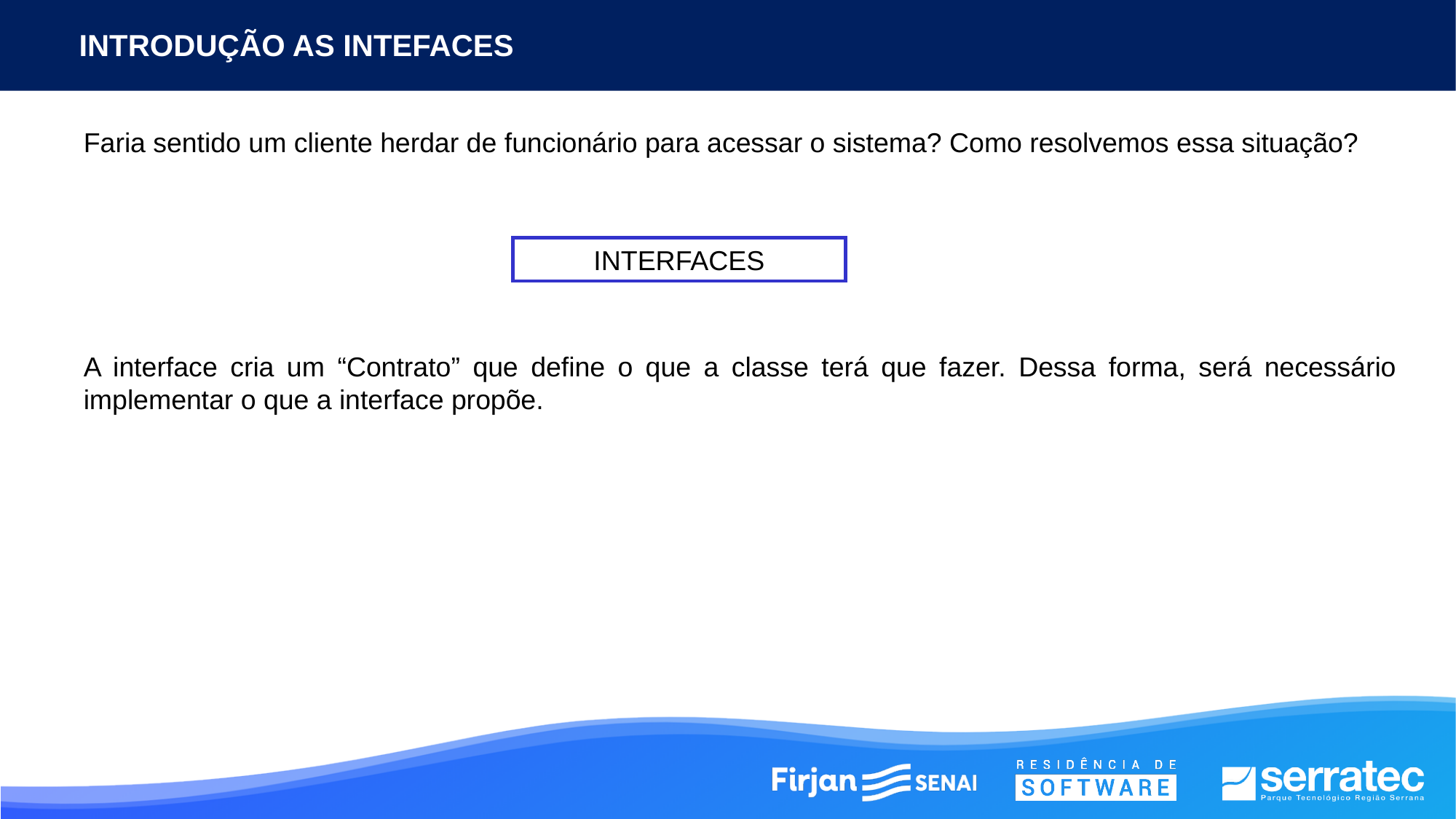

INTRODUÇÃO AS INTEFACES
# Faria sentido um cliente herdar de funcionário para acessar o sistema? Como resolvemos essa situação?

A interface cria um “Contrato” que define o que a classe terá que fazer. Dessa forma, será necessário implementar o que a interface propõe.
INTERFACES